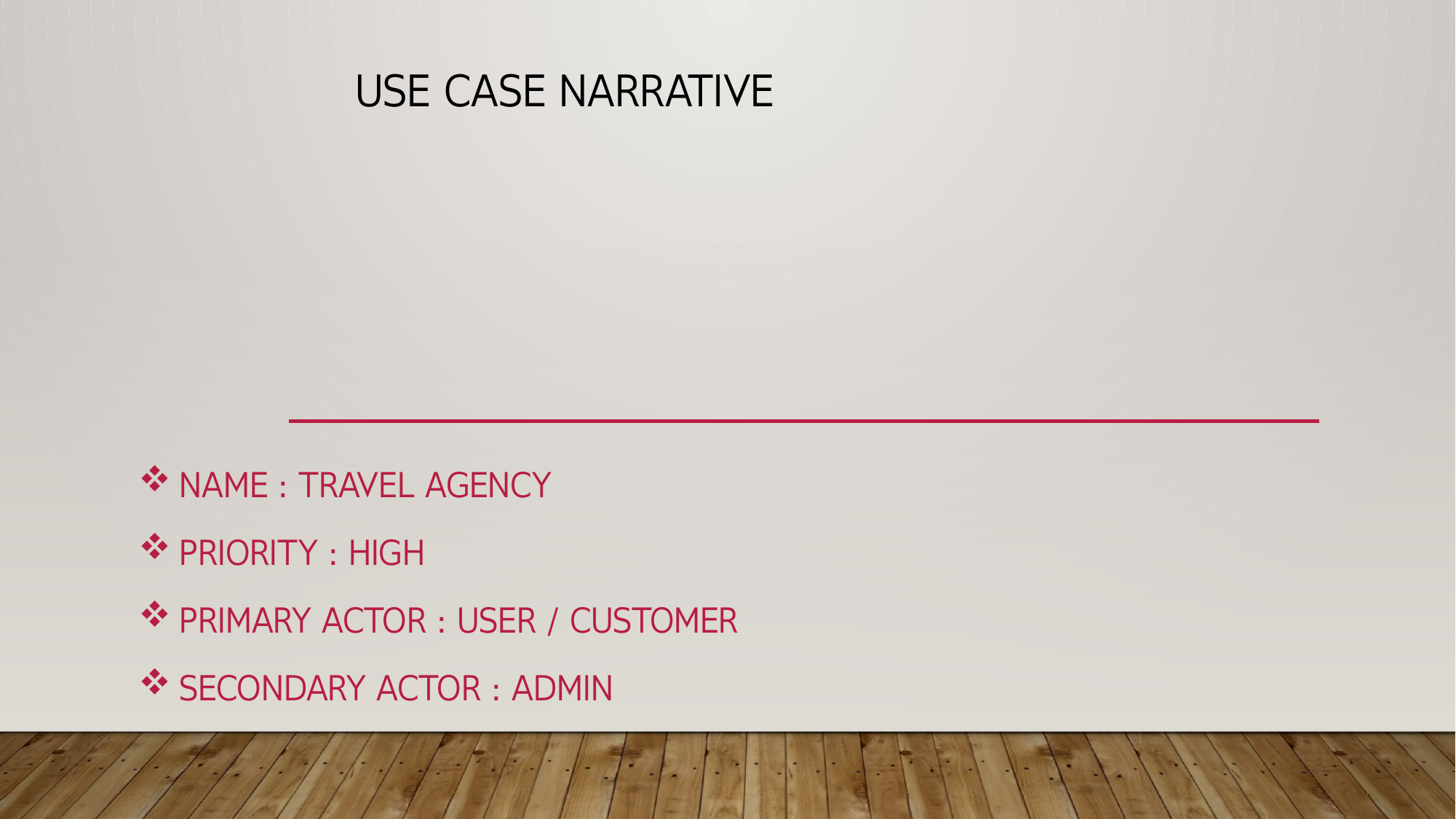

# Use case narrative
name : Travel agency
priority : high
primary actor : user / customer
secondary actor : admin